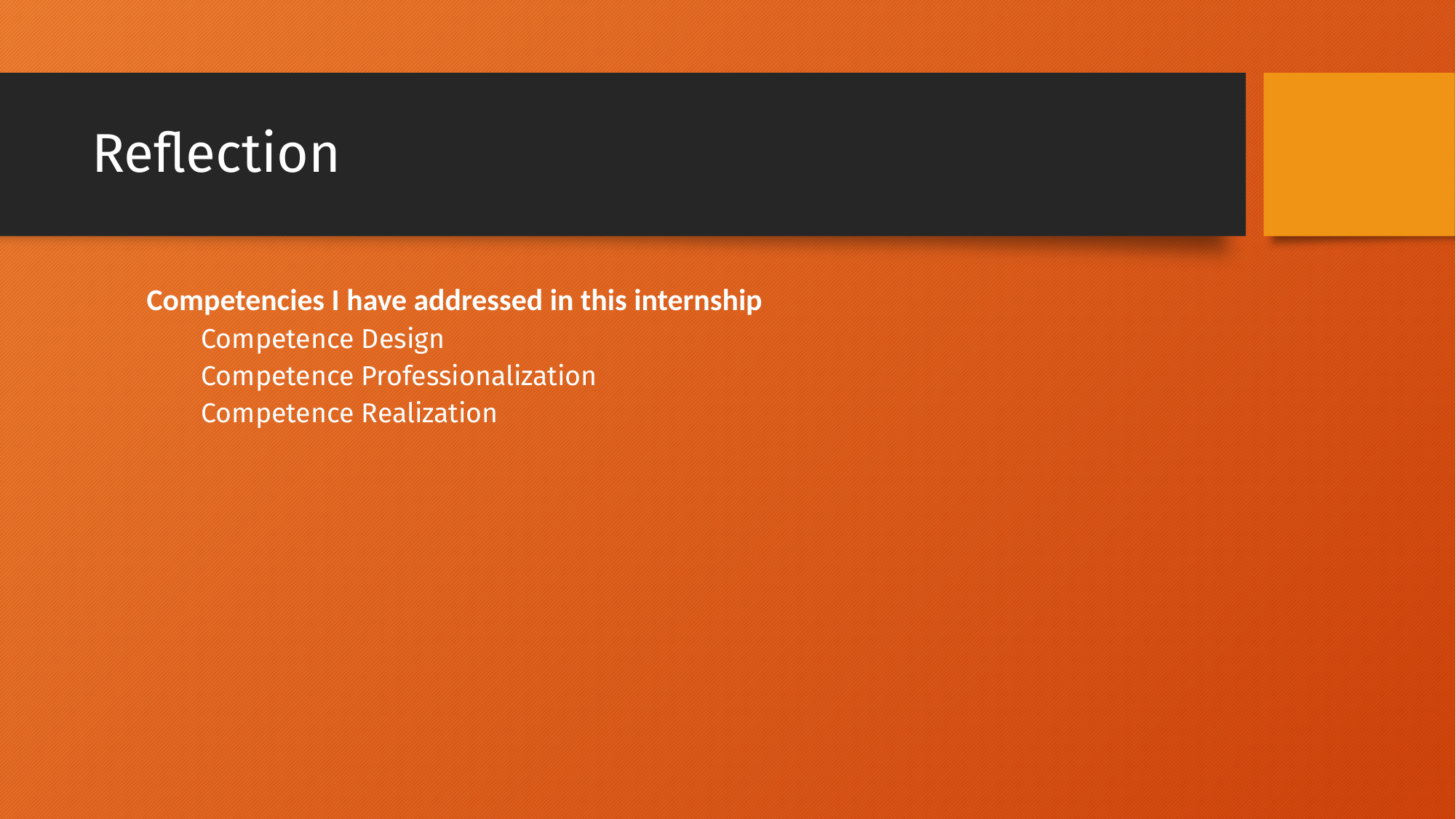

# Reflection
Competencies I have addressed in this internship
Competence Design
Competence Professionalization
Competence Realization